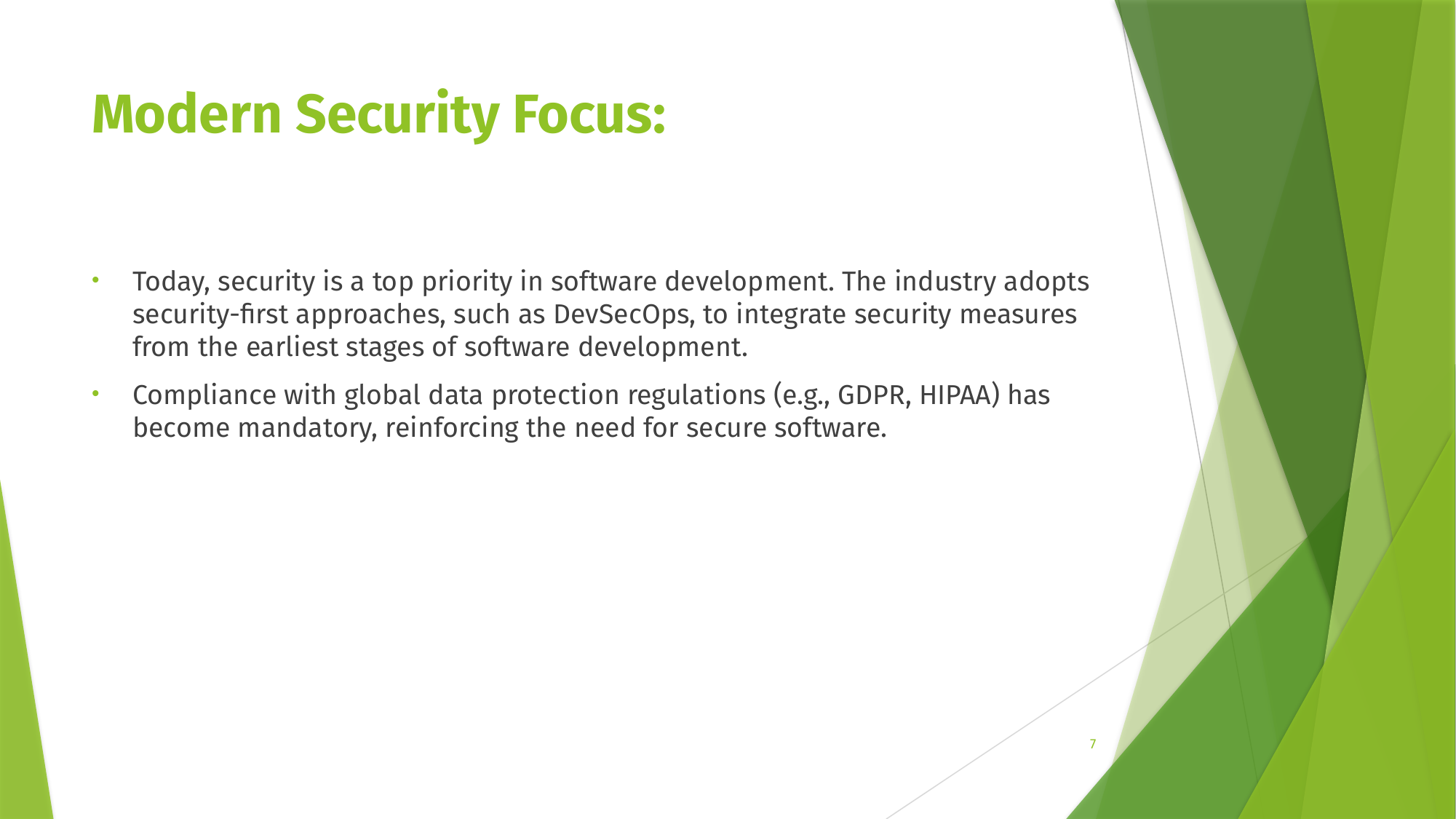

# Modern Security Focus:
Today, security is a top priority in software development. The industry adopts security-first approaches, such as DevSecOps, to integrate security measures from the earliest stages of software development.
Compliance with global data protection regulations (e.g., GDPR, HIPAA) has become mandatory, reinforcing the need for secure software.

7